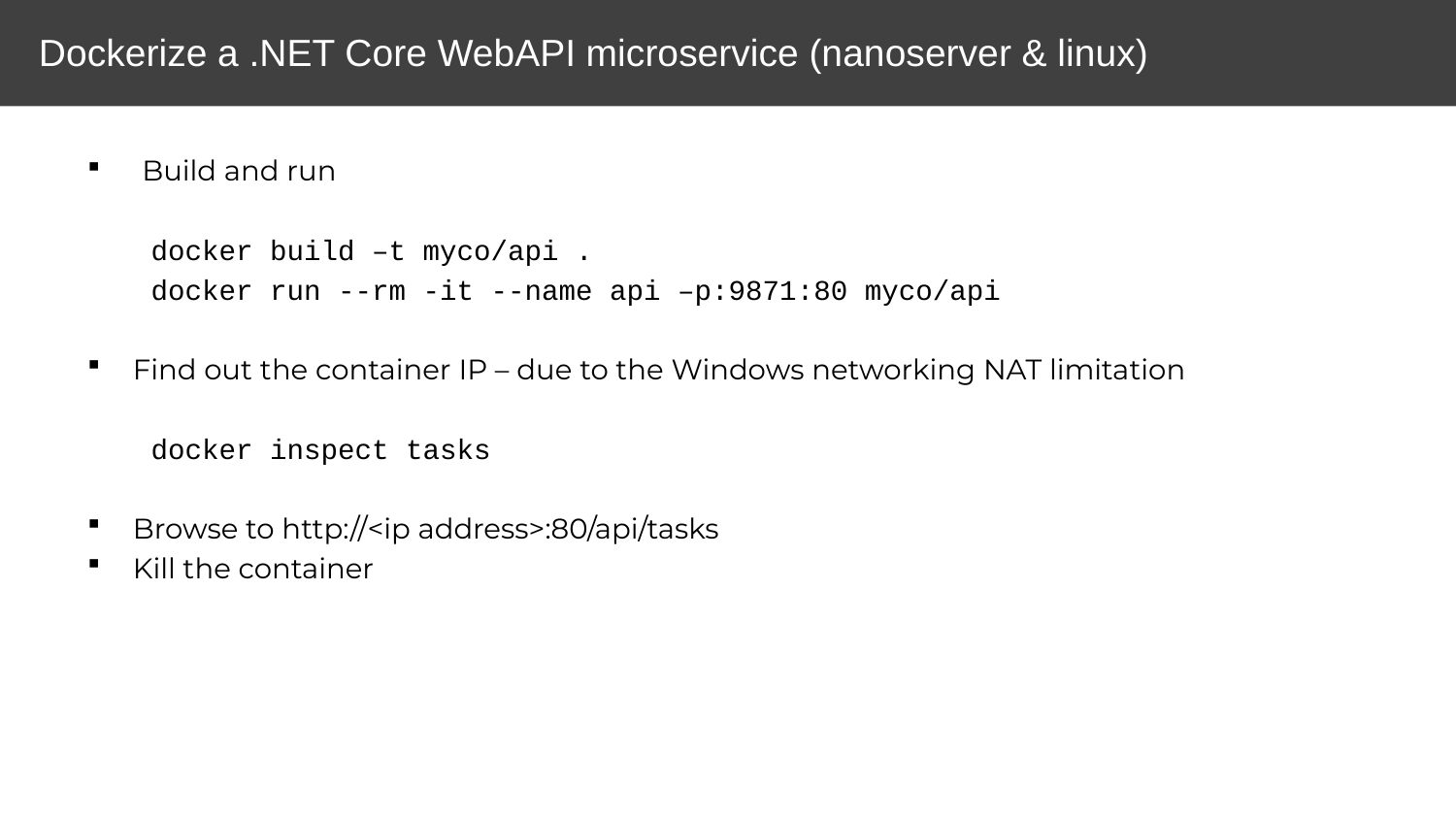

# Dockerize a .NET Core WebAPI microservice (nanoserver & linux)
Build and run

docker build –t myco/api .
docker run --rm -it --name api –p:9871:80 myco/api

Find out the container IP – due to the Windows networking NAT limitation

docker inspect tasks

Browse to http://<ip address>:80/api/tasks
Kill the container